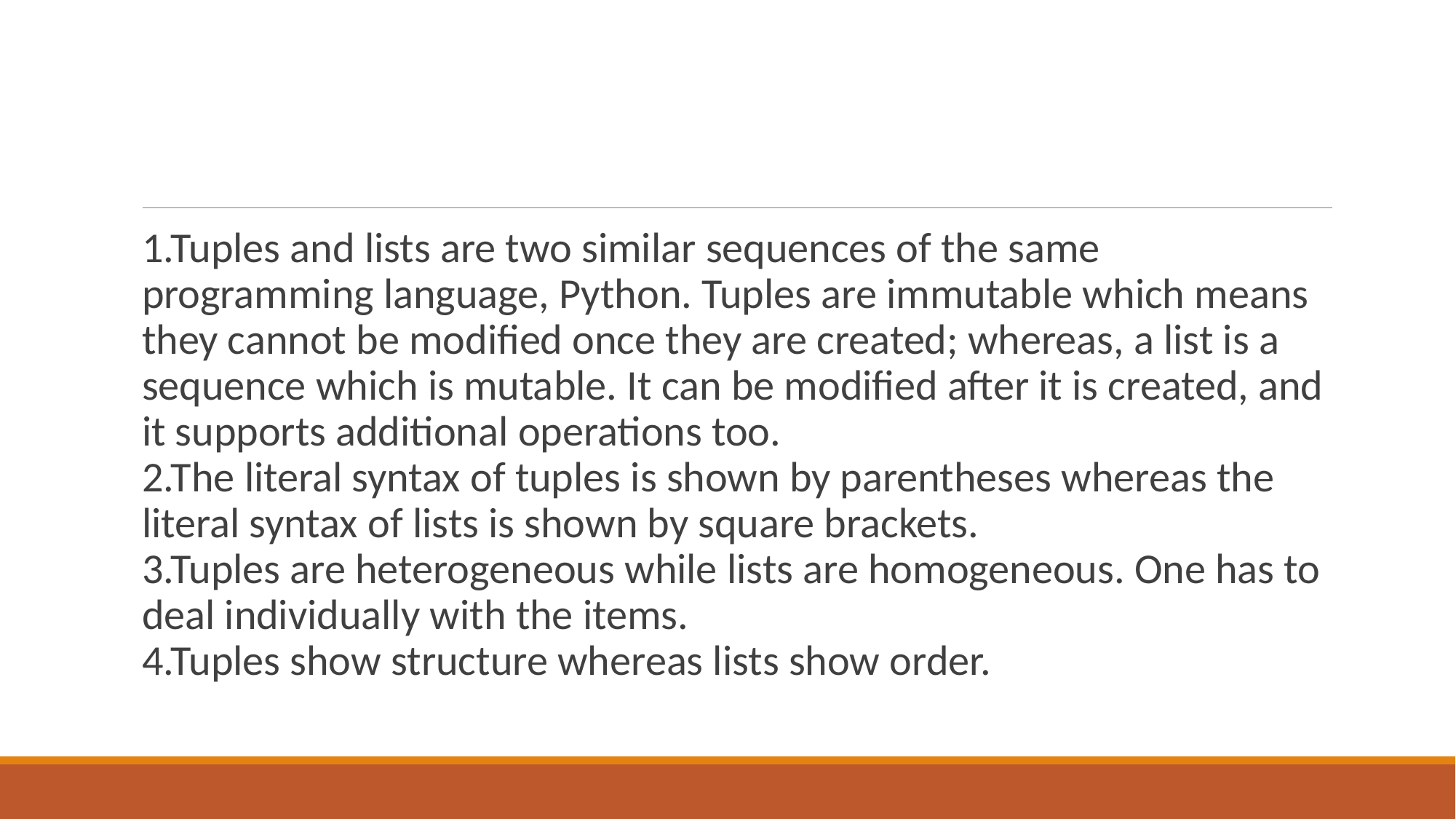

1.Tuples and lists are two similar sequences of the same programming language, Python. Tuples are immutable which means they cannot be modified once they are created; whereas, a list is a sequence which is mutable. It can be modified after it is created, and it supports additional operations too.
2.The literal syntax of tuples is shown by parentheses whereas the literal syntax of lists is shown by square brackets.
3.Tuples are heterogeneous while lists are homogeneous. One has to deal individually with the items.
4.Tuples show structure whereas lists show order.